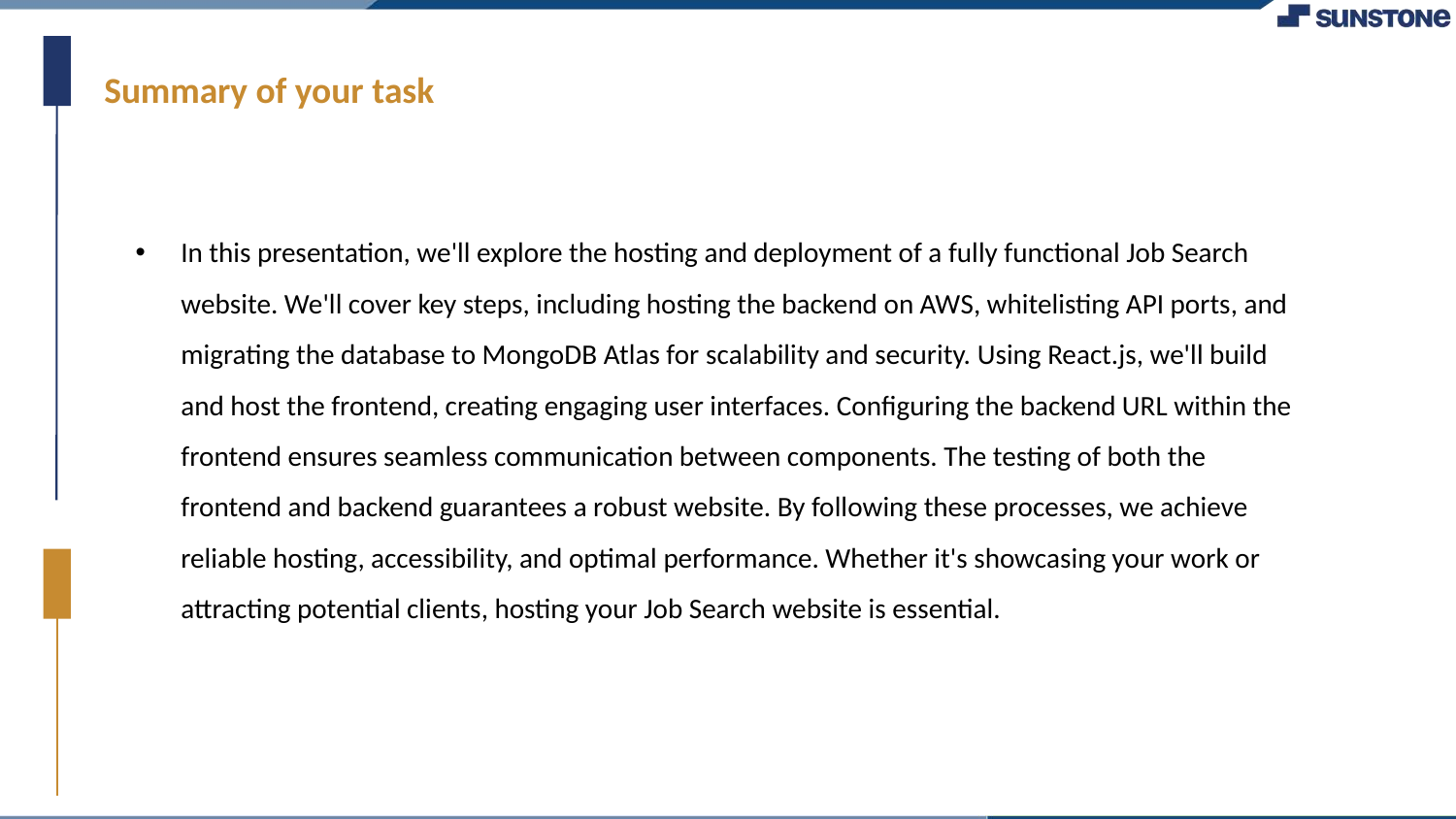

# Summary of your task
In this presentation, we'll explore the hosting and deployment of a fully functional Job Search website. We'll cover key steps, including hosting the backend on AWS, whitelisting API ports, and migrating the database to MongoDB Atlas for scalability and security. Using React.js, we'll build and host the frontend, creating engaging user interfaces. Configuring the backend URL within the frontend ensures seamless communication between components. The testing of both the frontend and backend guarantees a robust website. By following these processes, we achieve reliable hosting, accessibility, and optimal performance. Whether it's showcasing your work or attracting potential clients, hosting your Job Search website is essential.